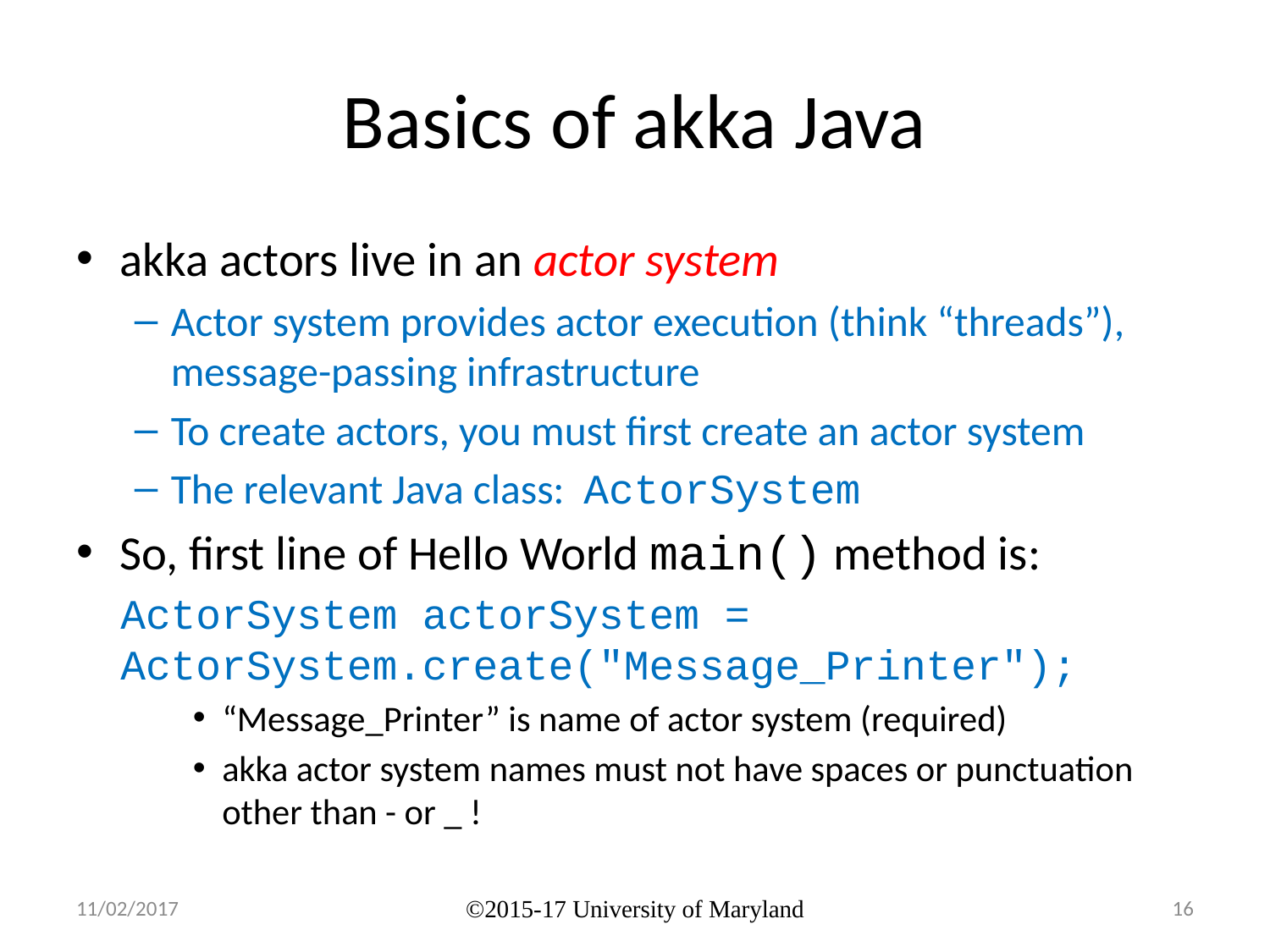

# Basics of akka Java
akka actors live in an actor system
Actor system provides actor execution (think “threads”), message-passing infrastructure
To create actors, you must first create an actor system
The relevant Java class:  ActorSystem
So, first line of Hello World main() method is:
ActorSystem actorSystem = ActorSystem.create("Message_Printer");
“Message_Printer” is name of actor system (required)
akka actor system names must not have spaces or punctuation other than - or _ !

11/02/2017
©2015-17 University of Maryland
16